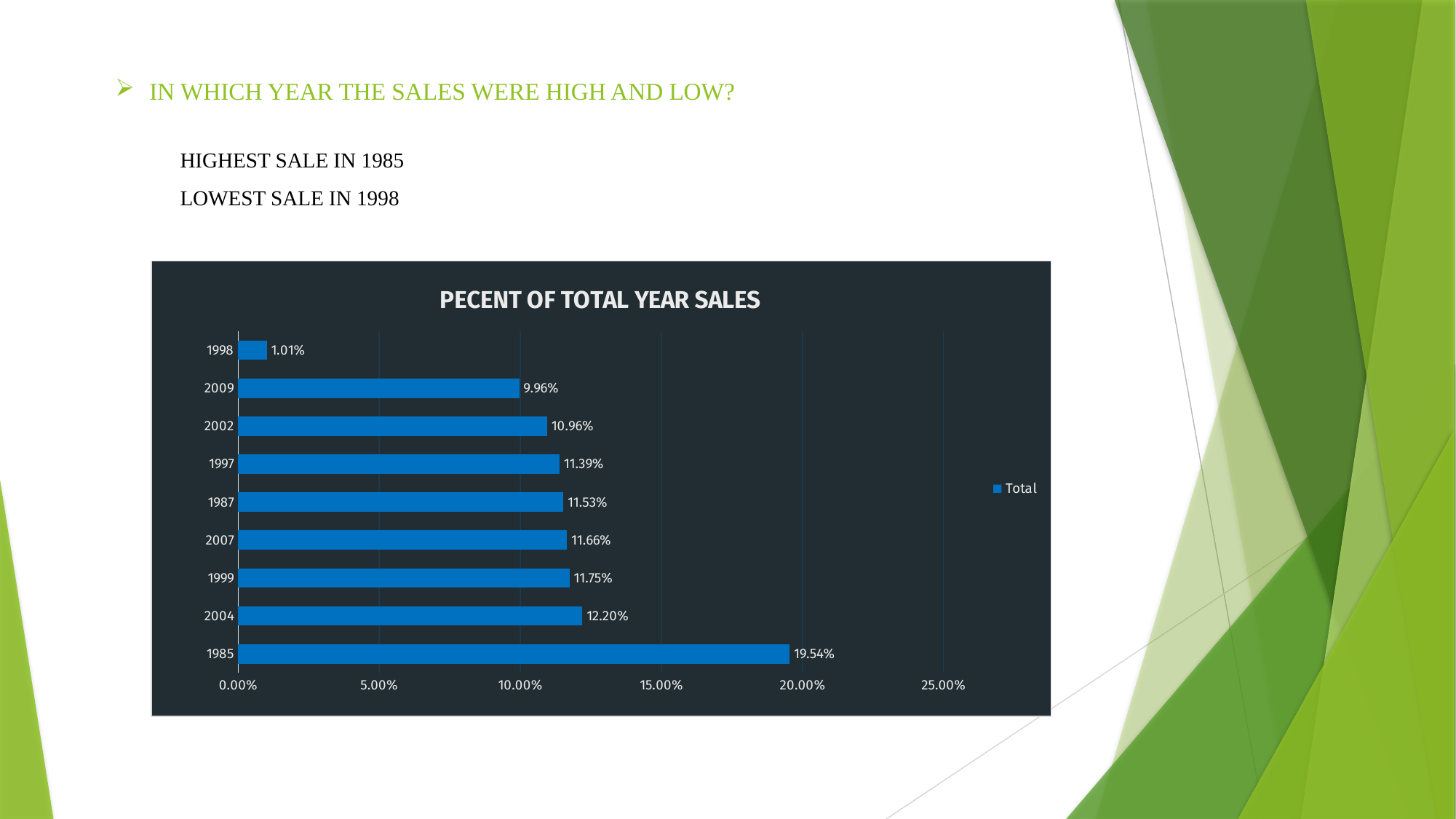

IN WHICH YEAR THE SALES WERE HIGH AND LOW?
HIGHEST SALE IN 1985
LOWEST SALE IN 1998

### Chart: PECENT OF TOTAL YEAR SALES

| Category | Total |
|---|---|
| 1985 | 0.19544969808772578 |
| 2004 | 0.12200006648320315 |
| 1999 | 0.11747431387021424 |
| 2007 | 0.11658582717960286 |
| 1987 | 0.11525229030869615 |
| 1997 | 0.11394575551544331 |
| 2002 | 0.10955350719874314 |
| 2009 | 0.09960802880422429 |
| 1998 | 0.01013051255214709 |